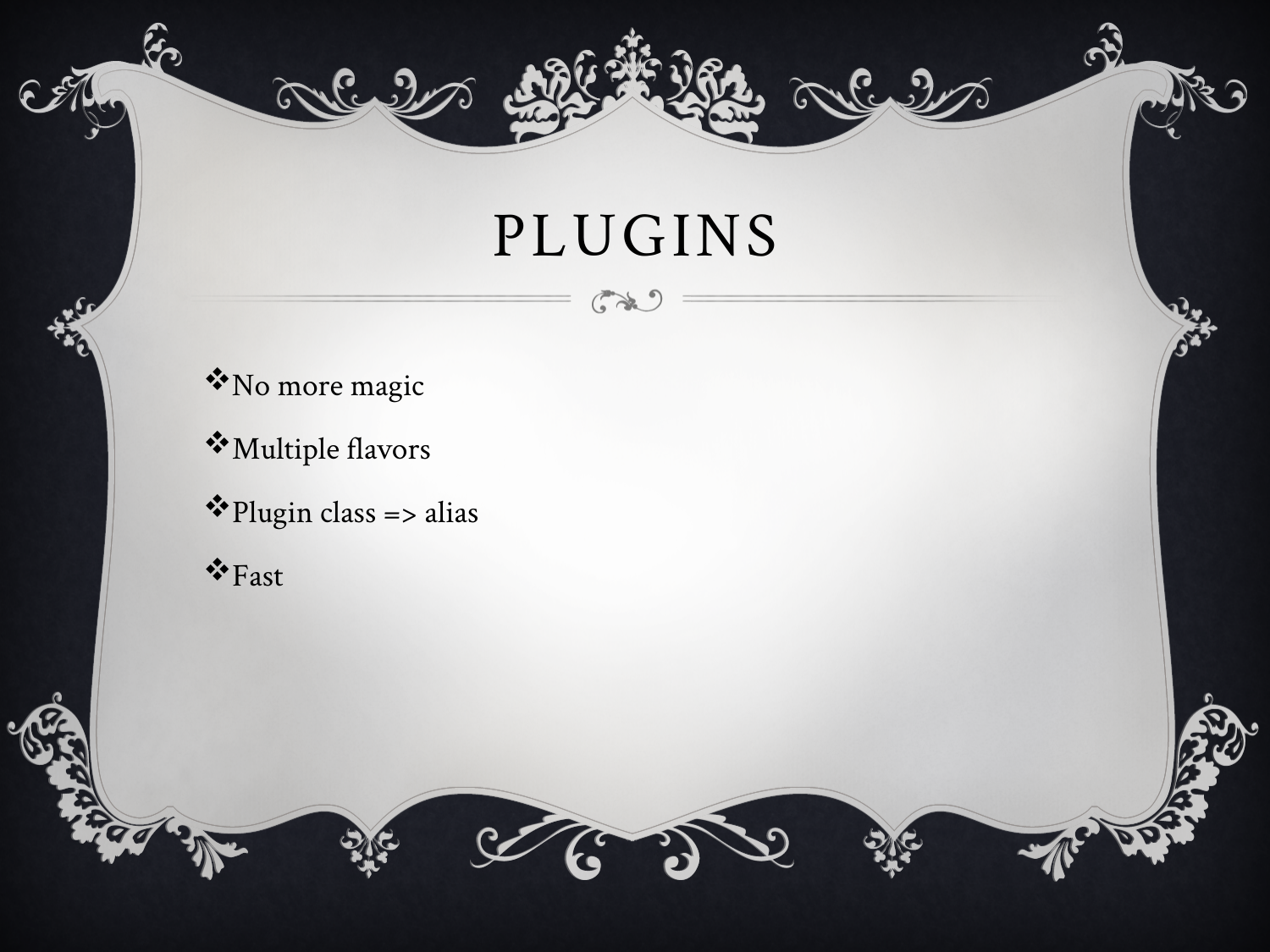

# Plugins
No more magic
Multiple flavors
Plugin class => alias
Fast